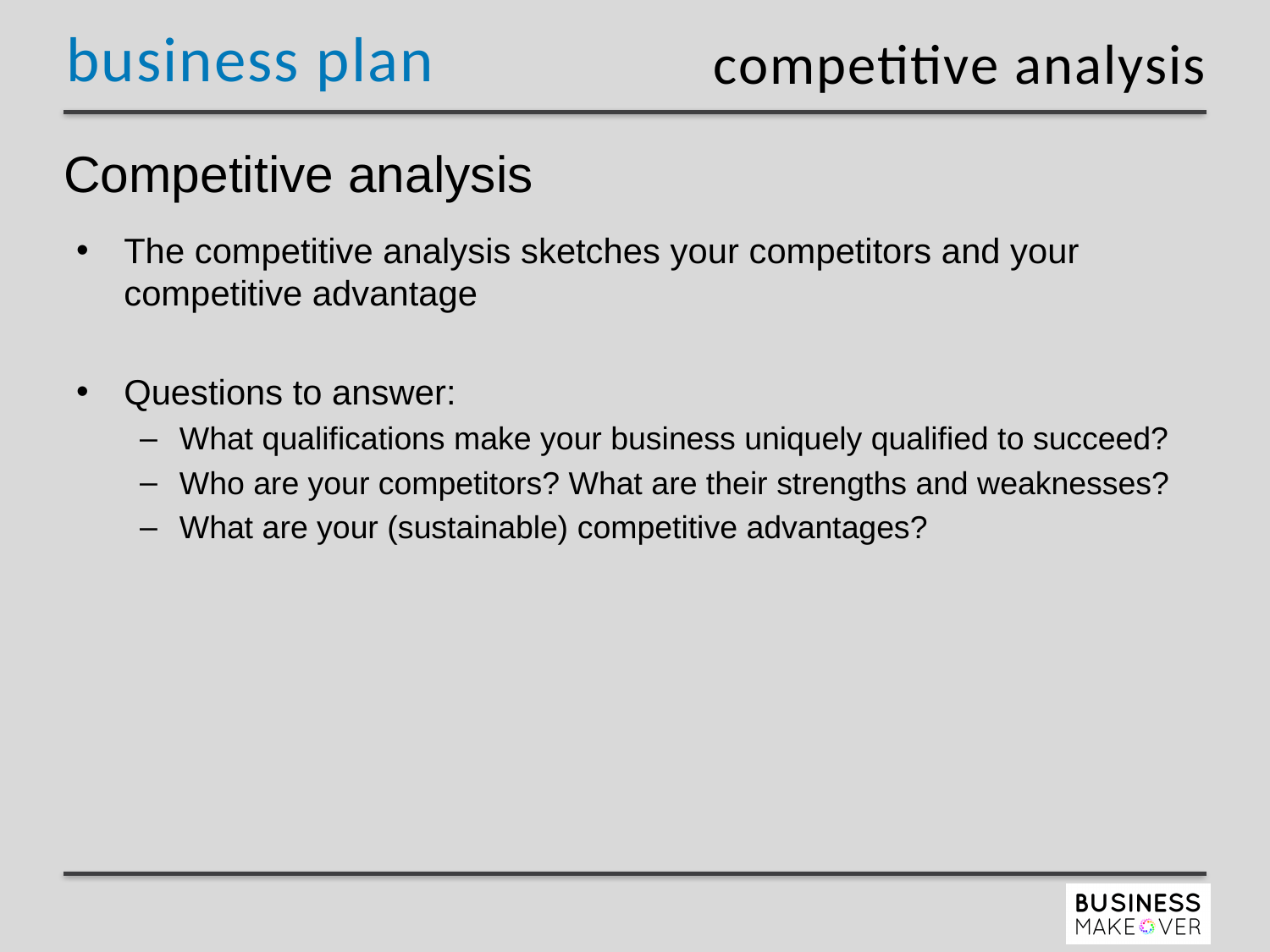

competitive analysis
# Competitive analysis
The competitive analysis sketches your competitors and your competitive advantage

Questions to answer:
What qualifications make your business uniquely qualified to succeed?
Who are your competitors? What are their strengths and weaknesses?
What are your (sustainable) competitive advantages?